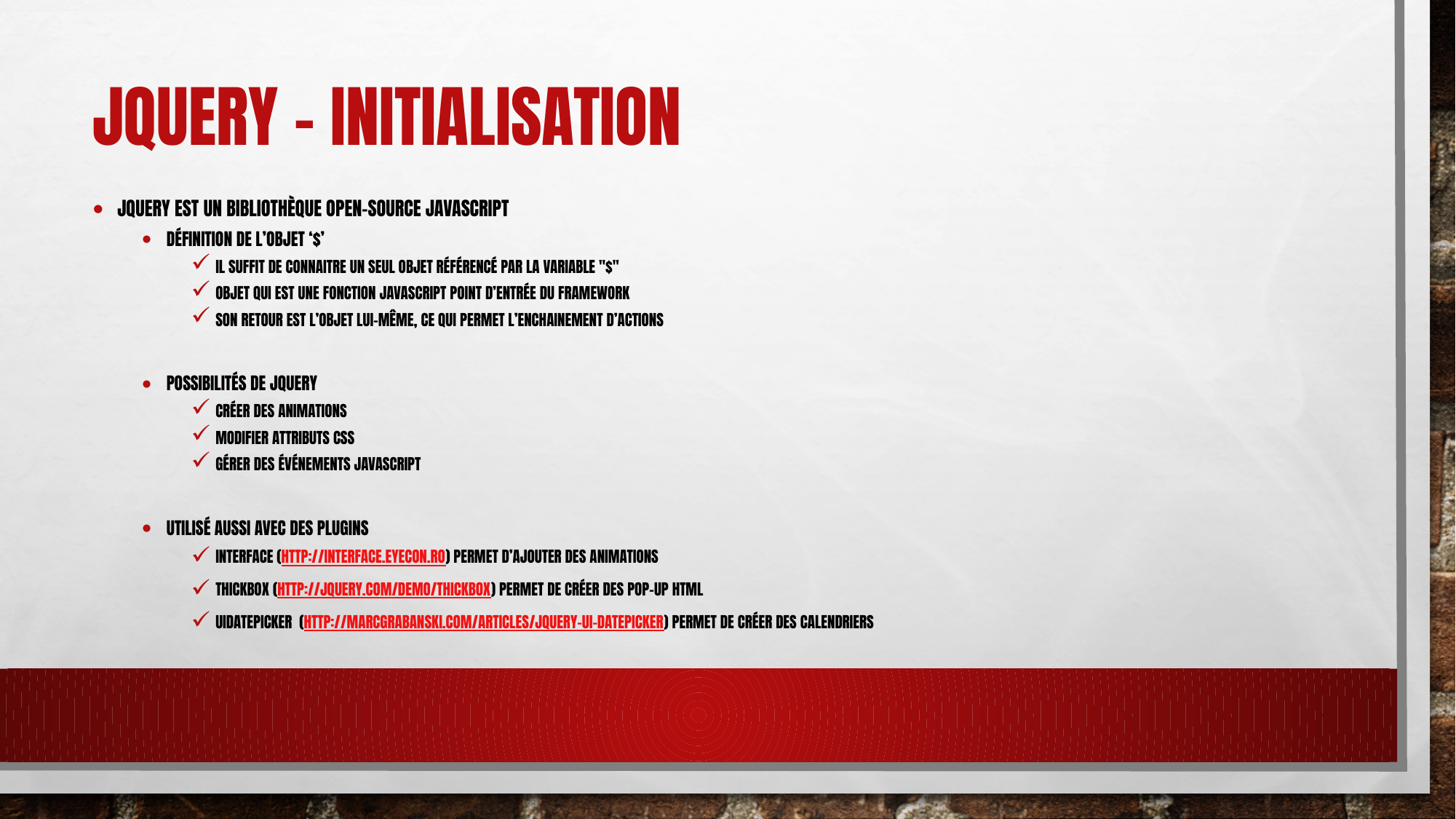

# Jquery - initialisation
Jquery est un bibliothèque open-source JavaScript
Définition de l’objet ‘$’
il suffit de connaitre un seul objet référencé par la variable "$"
Objet qui est une fonction JavaScript point d’entrée du Framework
Son retour est l’objet lui-même, ce qui permet l’enchainement d’actions

Possibilités de JQuery
Créer des animations
Modifier attributs CSS
Gérer des événements JavaScript

Utilisé aussi avec des plugins
Interface (http://interface.eyecon.ro) permet d’ajouter des animations
ThickBox (http://jquery.com/demo/thickbox) permet de créer des pop-up HTML
UIDatepicker  (http://marcgrabanski.com/articles/jquery-ui-datepicker) permet de créer des calendriers